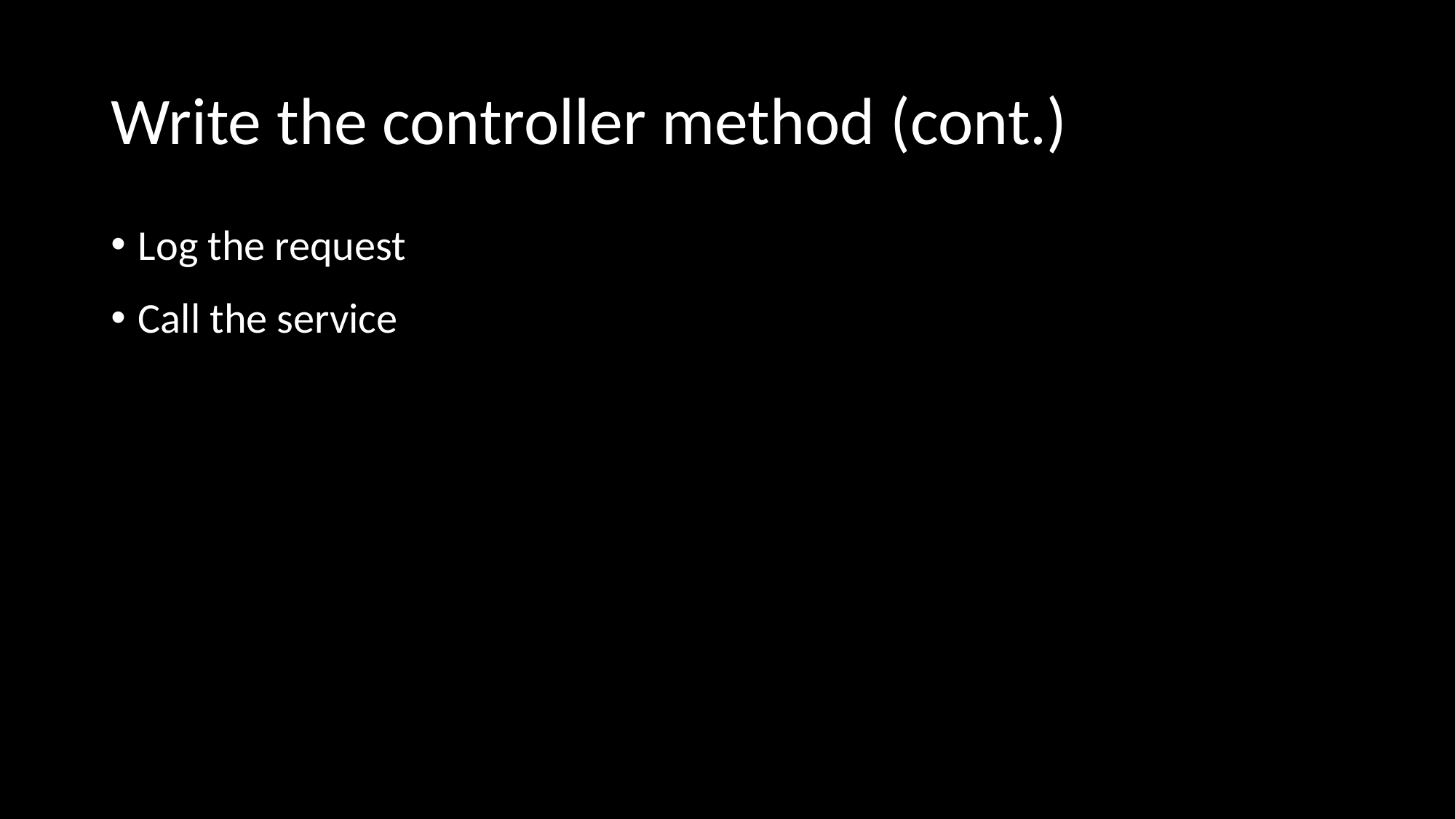

# Write the controller method (cont.)
Log the request
Call the service